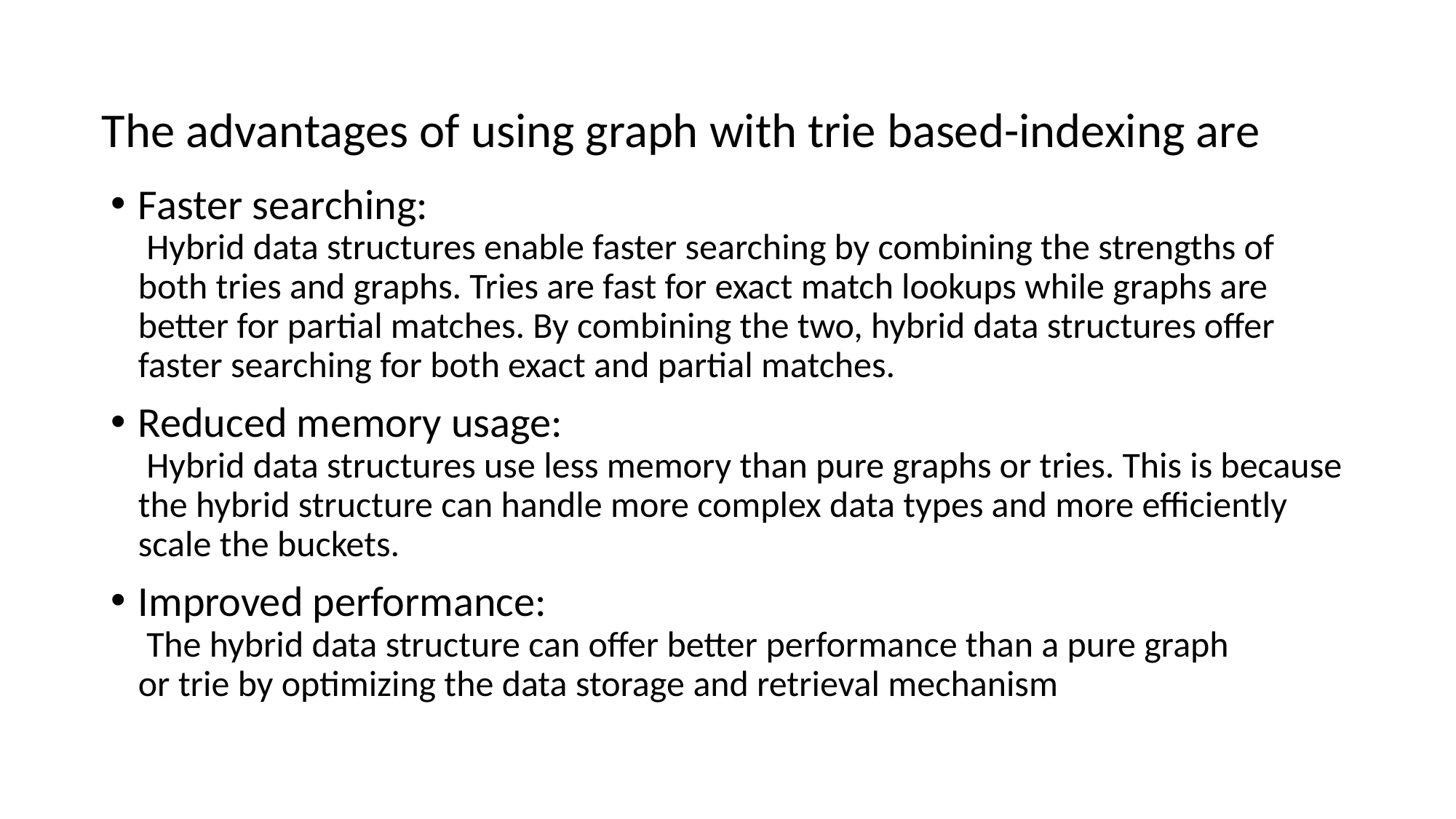

# The advantages of using graph with trie based-indexing are
Faster searching:
 Hybrid data structures enable faster searching by combining the strengths of both tries and graphs. Tries are fast for exact match lookups while graphs are better for partial matches. By combining the two, hybrid data structures offer faster searching for both exact and partial matches.
Reduced memory usage:
 Hybrid data structures use less memory than pure graphs or tries. This is because the hybrid structure can handle more complex data types and more efficiently scale the buckets.
Improved performance:
 The hybrid data structure can offer better performance than a pure graph or trie by optimizing the data storage and retrieval mechanism